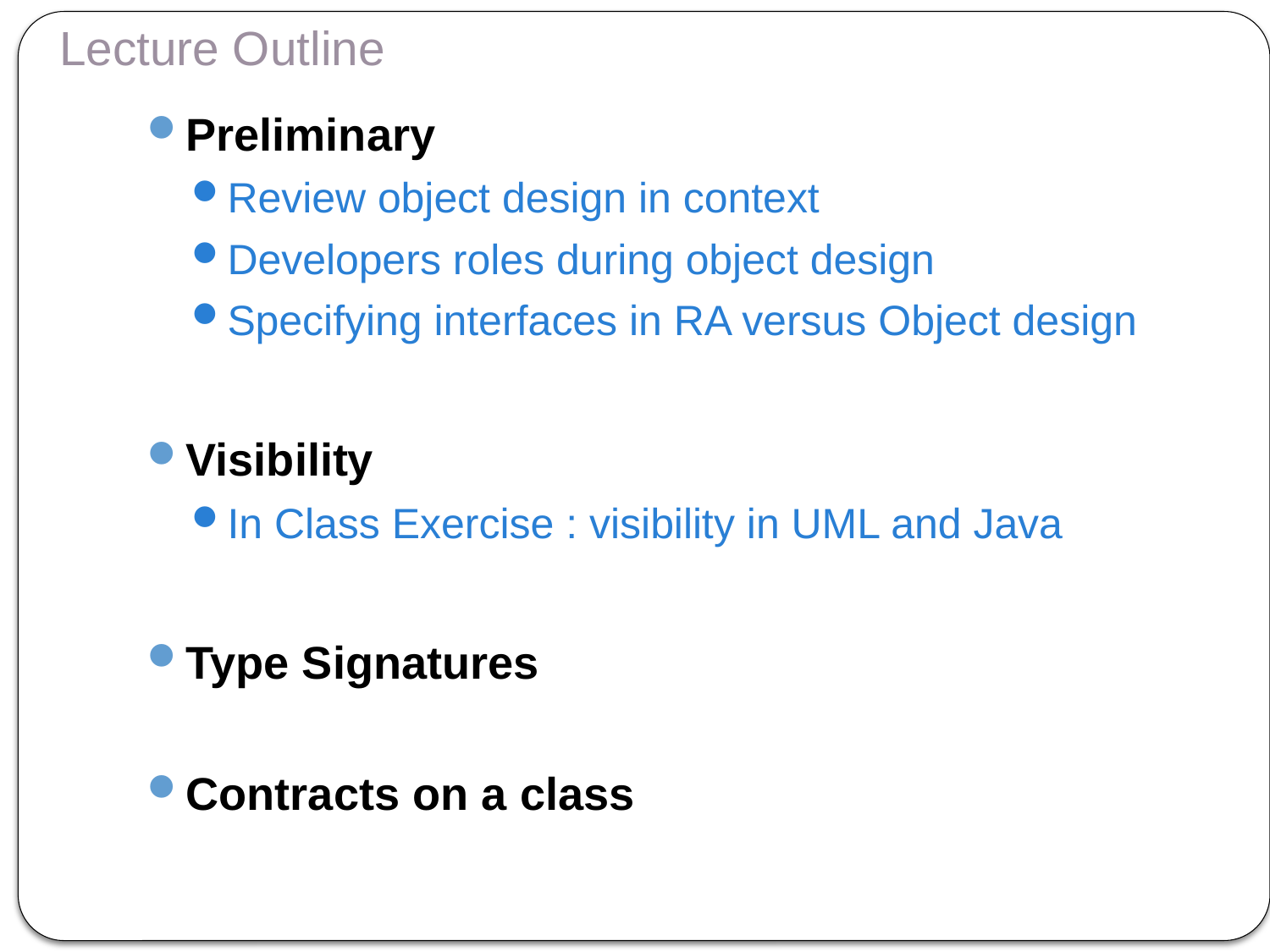

# Lecture Outline
Preliminary
Review object design in context
Developers roles during object design
Specifying interfaces in RA versus Object design

Visibility
In Class Exercise : visibility in UML and Java

Type Signatures

Contracts on a class